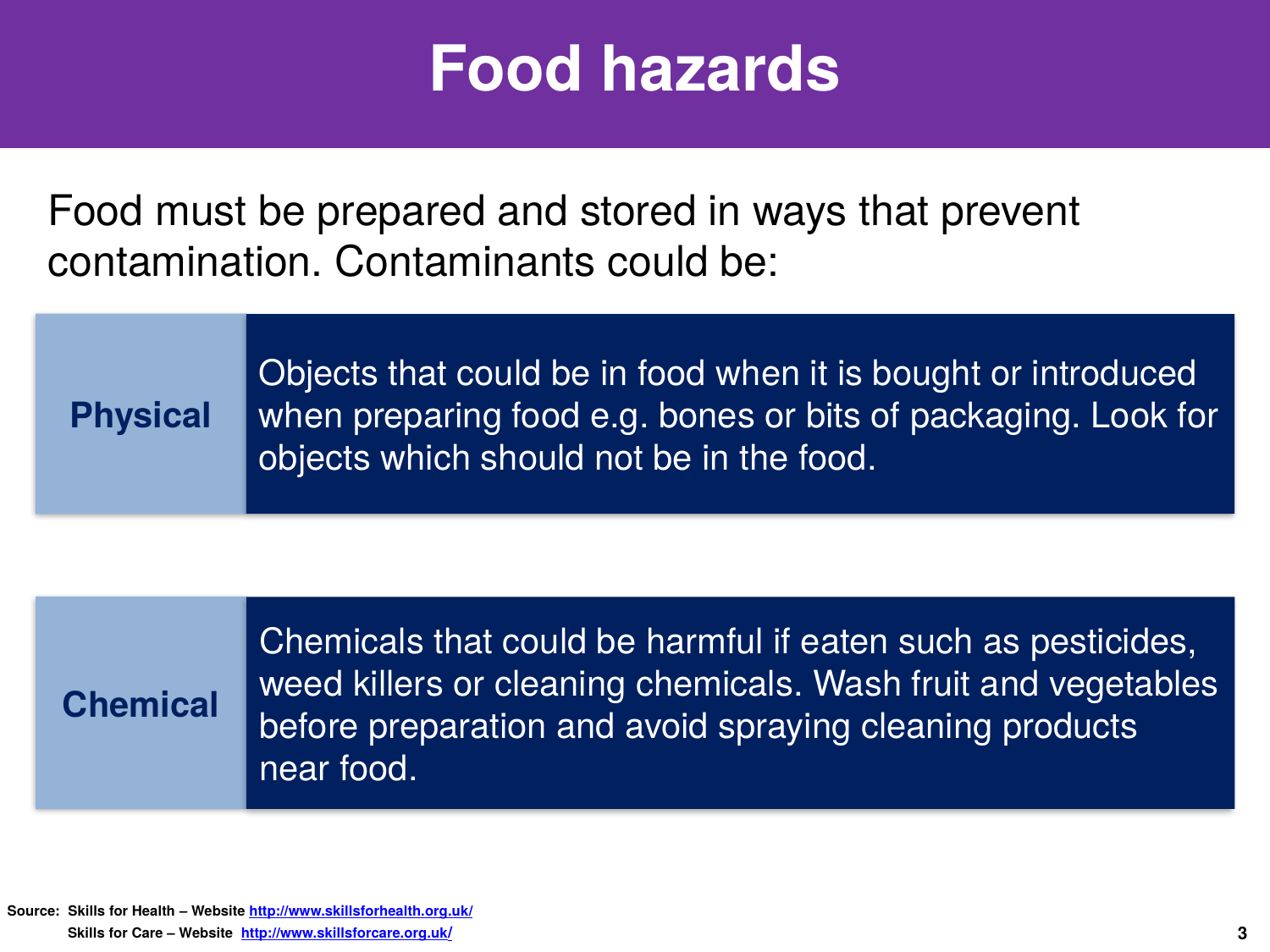

# Food hazards
Food must be prepared and stored in ways that prevent contamination. Contaminants could be:

Physical
Objects that could be in food when it is bought or introduced when preparing food e.g. bones or bits of packaging. Look for objects which should not be in the food.
Chemical
Chemicals that could be harmful if eaten such as pesticides, weed killers or cleaning chemicals. Wash fruit and vegetables before preparation and avoid spraying cleaning products
near food.
Source:  Skills for Health – Website http://www.skillsforhealth.org.uk/
               Skills for Care – Website  http://www.skillsforcare.org.uk/
3